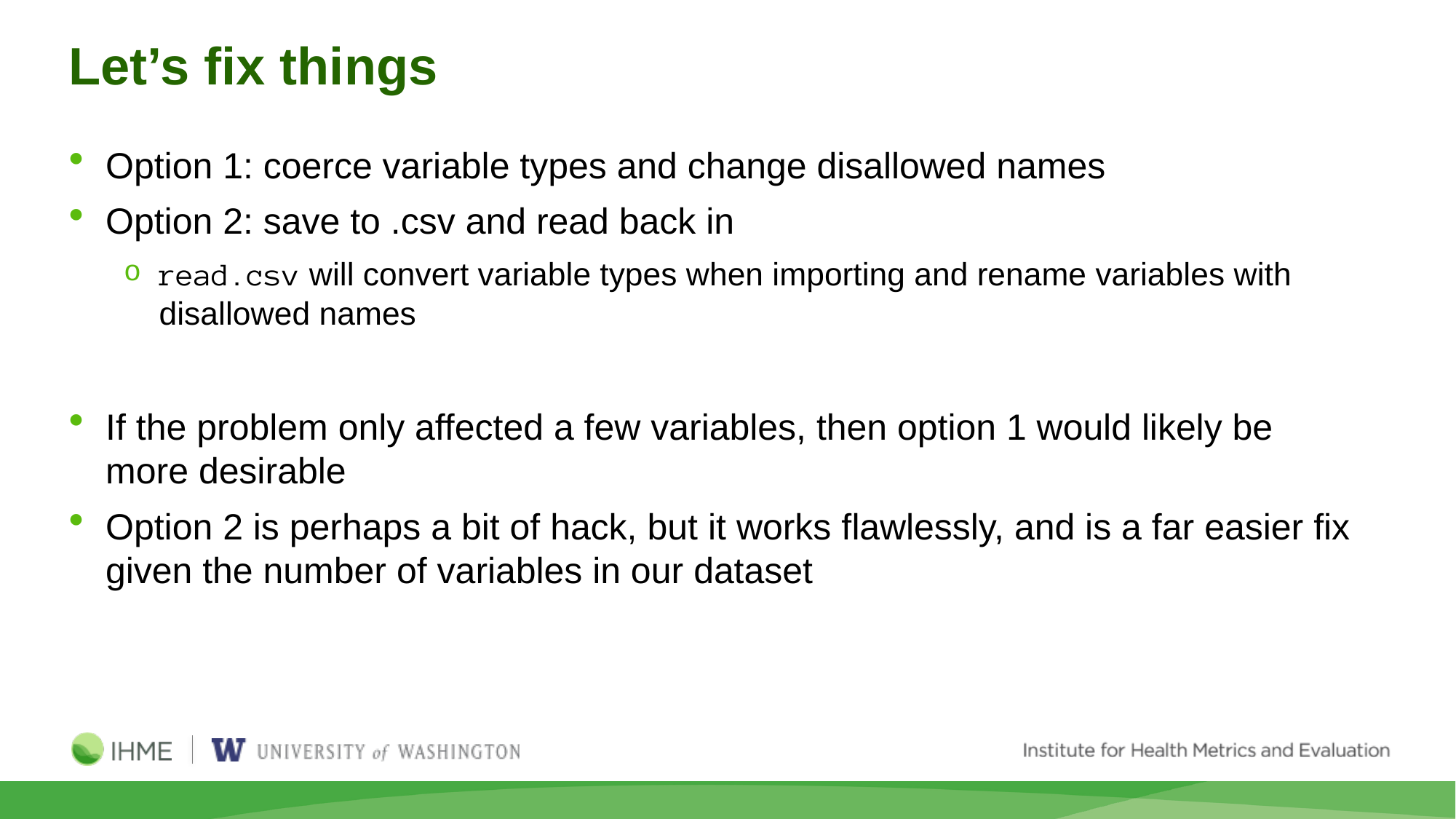

# Let’s fix things
Option 1: coerce variable types and change disallowed names
Option 2: save to .csv and read back in
read.csv will convert variable types when importing and rename variables with disallowed names

If the problem only affected a few variables, then option 1 would likely be more desirable
Option 2 is perhaps a bit of hack, but it works flawlessly, and is a far easier fix given the number of variables in our dataset